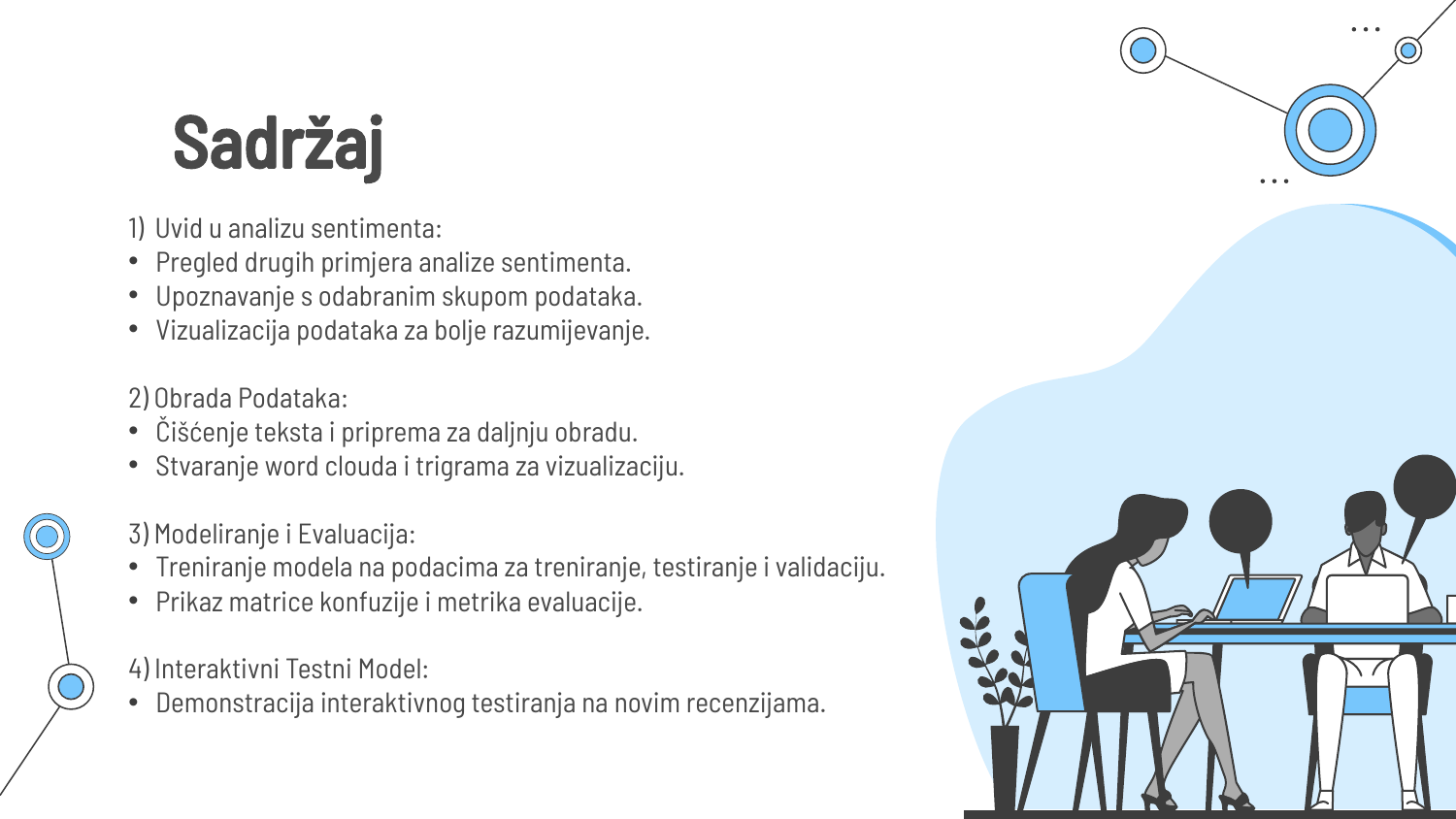

# Sadržaj
1)  Uvid u analizu sentimenta:
Pregled drugih primjera analize sentimenta.
Upoznavanje s odabranim skupom podataka.
Vizualizacija podataka za bolje razumijevanje.

2) Obrada Podataka:
Čišćenje teksta i priprema za daljnju obradu.
Stvaranje word clouda i trigrama za vizualizaciju.

3) Modeliranje i Evaluacija:
Treniranje modela na podacima za treniranje, testiranje i validaciju.
Prikaz matrice konfuzije i metrika evaluacije.

4) Interaktivni Testni Model:
Demonstracija interaktivnog testiranja na novim recenzijama.